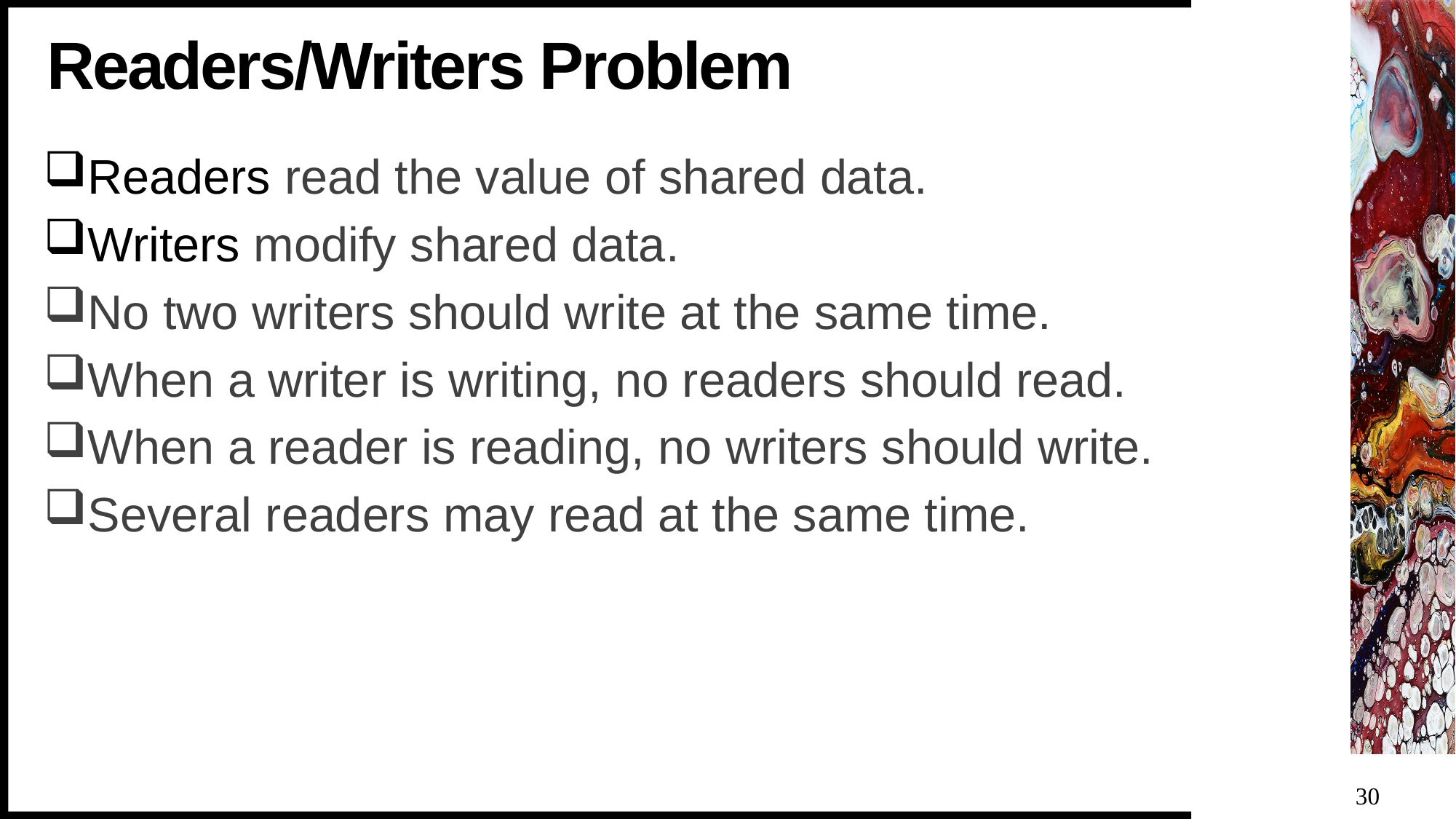

# Readers/Writers Problem
Readers read the value of shared data.
Writers modify shared data.
No two writers should write at the same time.
When a writer is writing, no readers should read.
When a reader is reading, no writers should write.
Several readers may read at the same time.

30